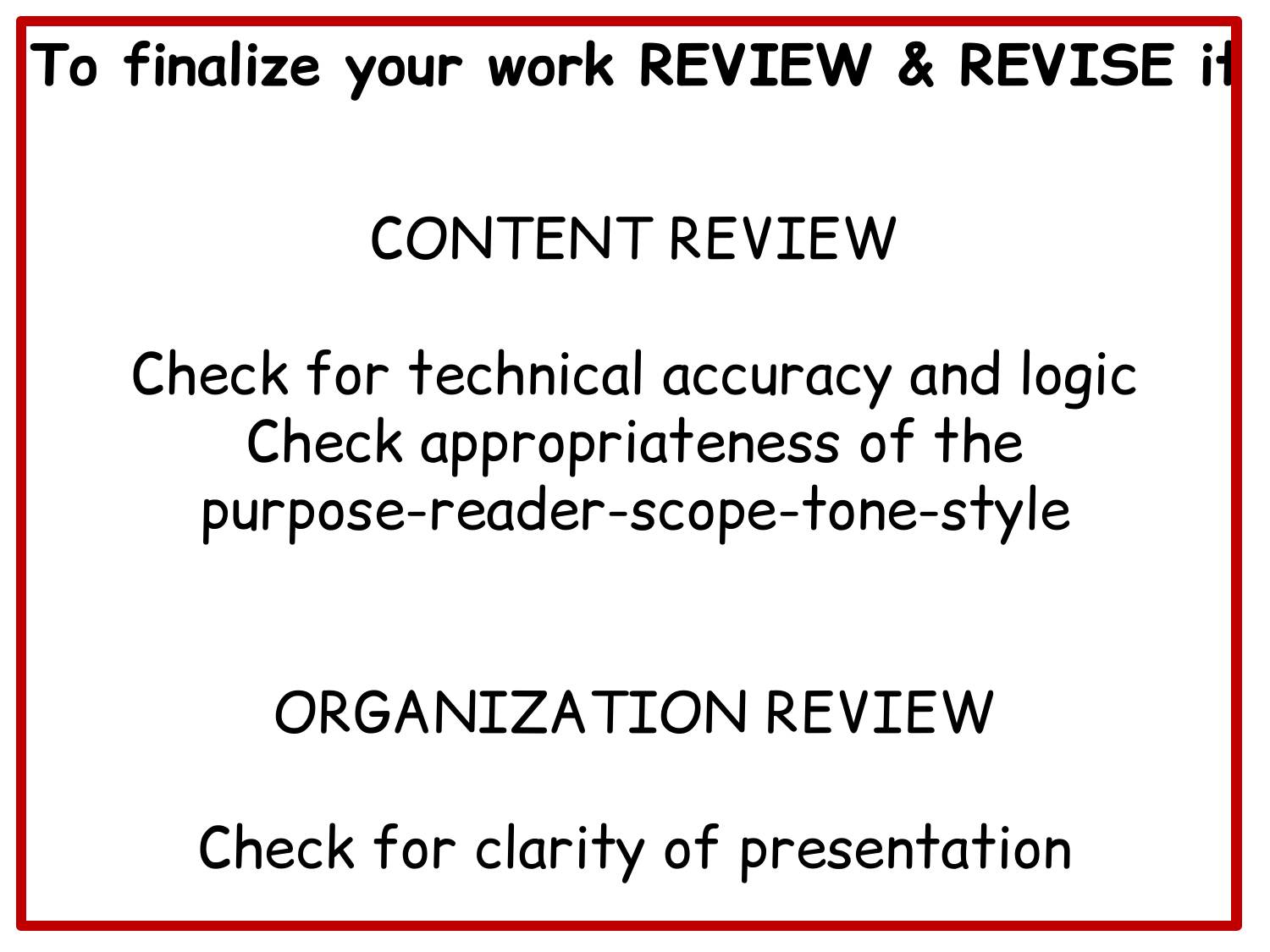

To finalize your work REVIEW & REVISE it

CONTENT REVIEW

Check for technical accuracy and logic
Check appropriateness of the
purpose-reader-scope-tone-style

ORGANIZATION REVIEW

Check for clarity of presentation